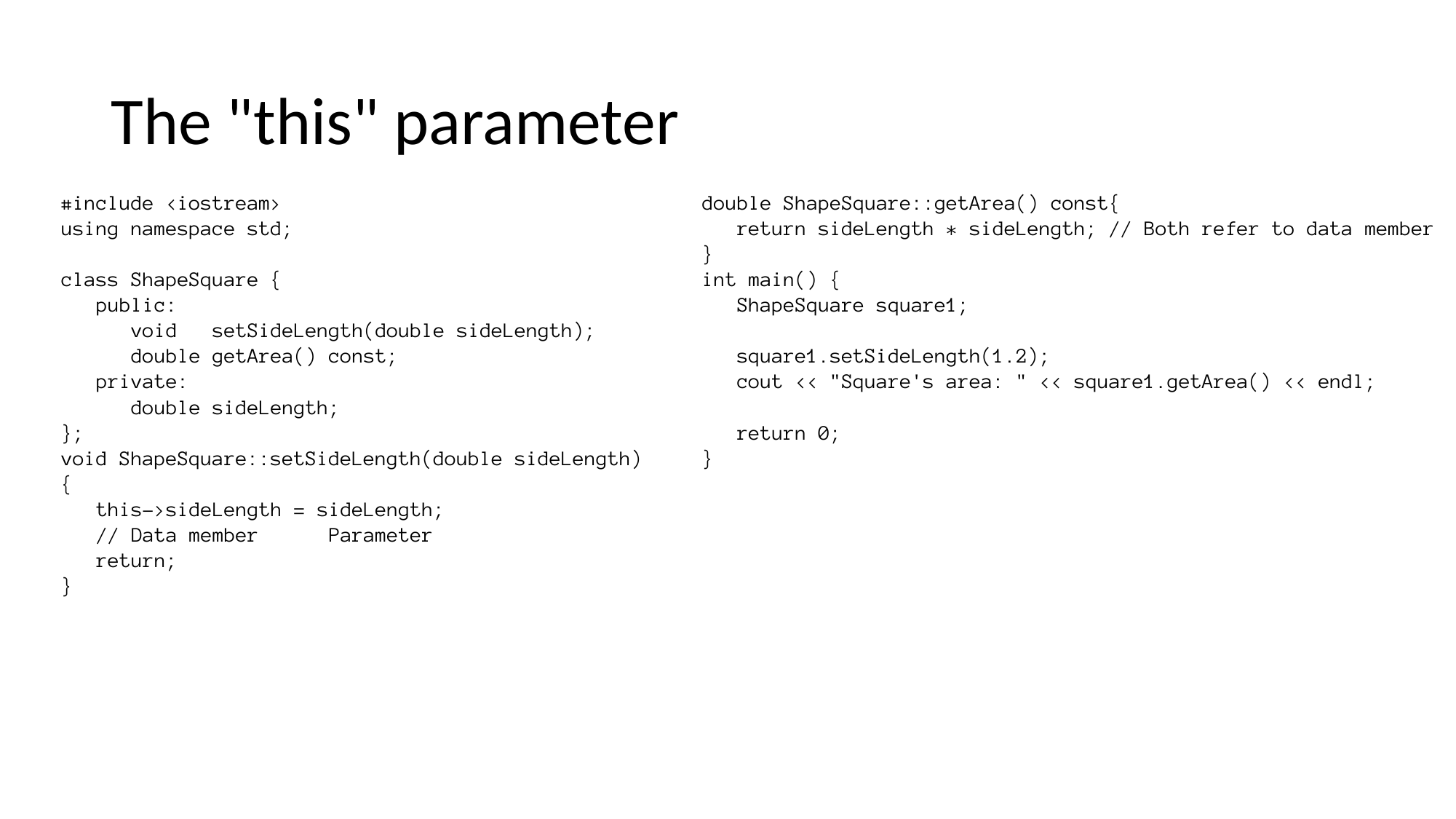

# The "this" parameter
#include <iostream>
using namespace std;

class ShapeSquare {
   public:
      void   setSideLength(double sideLength);
      double getArea() const;
   private:
      double sideLength;
};
void ShapeSquare::setSideLength(double sideLength) {
   this->sideLength = sideLength;
   // Data member      Parameter
   return;
}
double ShapeSquare::getArea() const{
   return sideLength * sideLength; // Both refer to data member
}
int main() {
   ShapeSquare square1;

   square1.setSideLength(1.2);
   cout << "Square's area: " << square1.getArea() << endl;

   return 0;
}